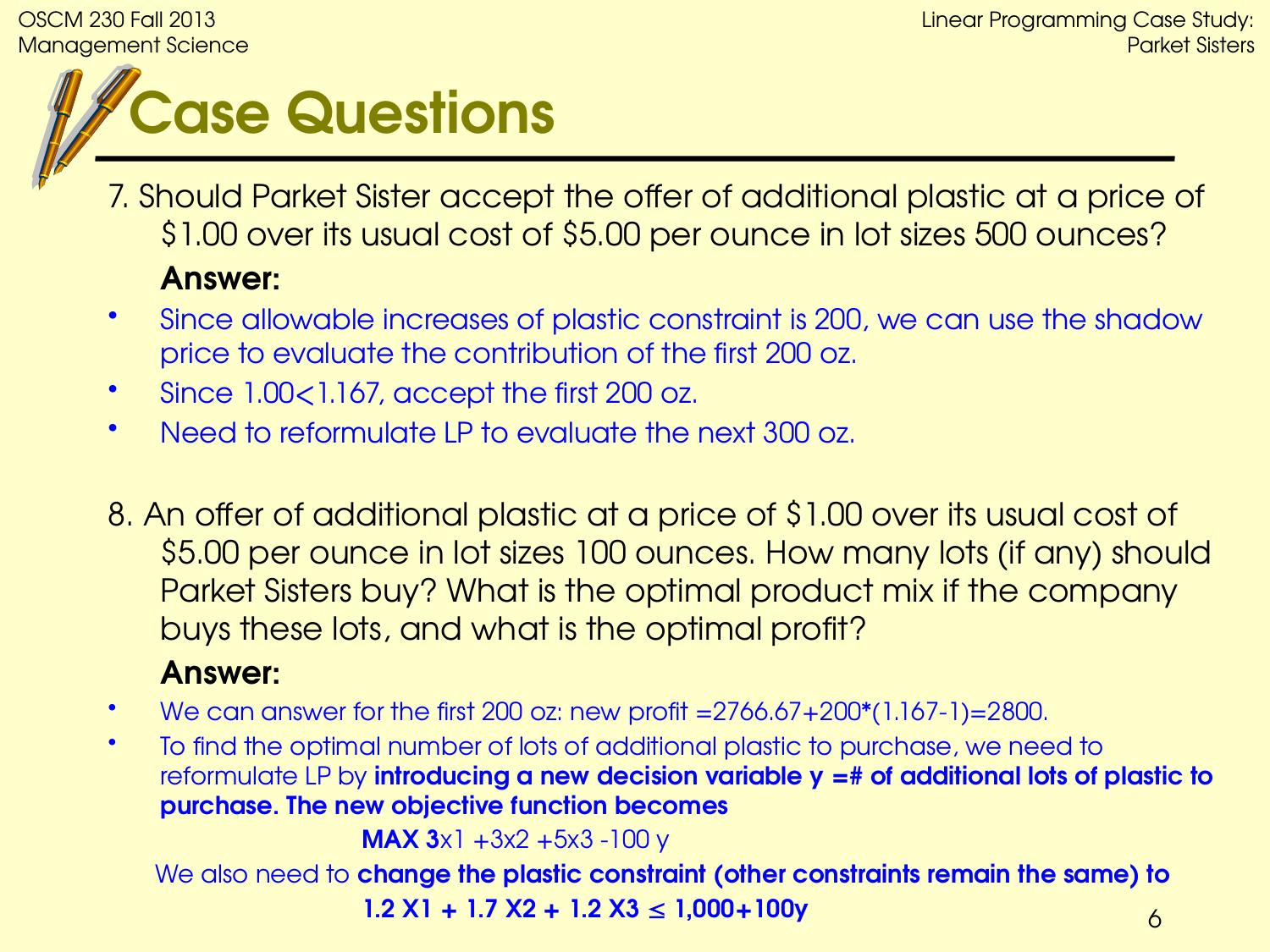

# Case Questions
7. Should Parket Sister accept the offer of additional plastic at a price of $1.00 over its usual cost of $5.00 per ounce in lot sizes 500 ounces?
	Answer:
Since allowable increases of plastic constraint is 200, we can use the shadow price to evaluate the contribution of the first 200 oz.
Since 1.00<1.167, accept the first 200 oz.
Need to reformulate LP to evaluate the next 300 oz.

8. An offer of additional plastic at a price of $1.00 over its usual cost of $5.00 per ounce in lot sizes 100 ounces. How many lots (if any) should Parket Sisters buy? What is the optimal product mix if the company buys these lots, and what is the optimal profit?
	Answer:
We can answer for the first 200 oz: new profit =2766.67+200*(1.167-1)=2800.
To find the optimal number of lots of additional plastic to purchase, we need to reformulate LP by introducing a new decision variable y =# of additional lots of plastic to purchase. The new objective function becomes
		MAX 3x1 +3x2 +5x3 -100 y
       We also need to change the plastic constraint (other constraints remain the same) to
                 		1.2 X1 + 1.7 X2 + 1.2 X3 ≤ 1,000+100y

6